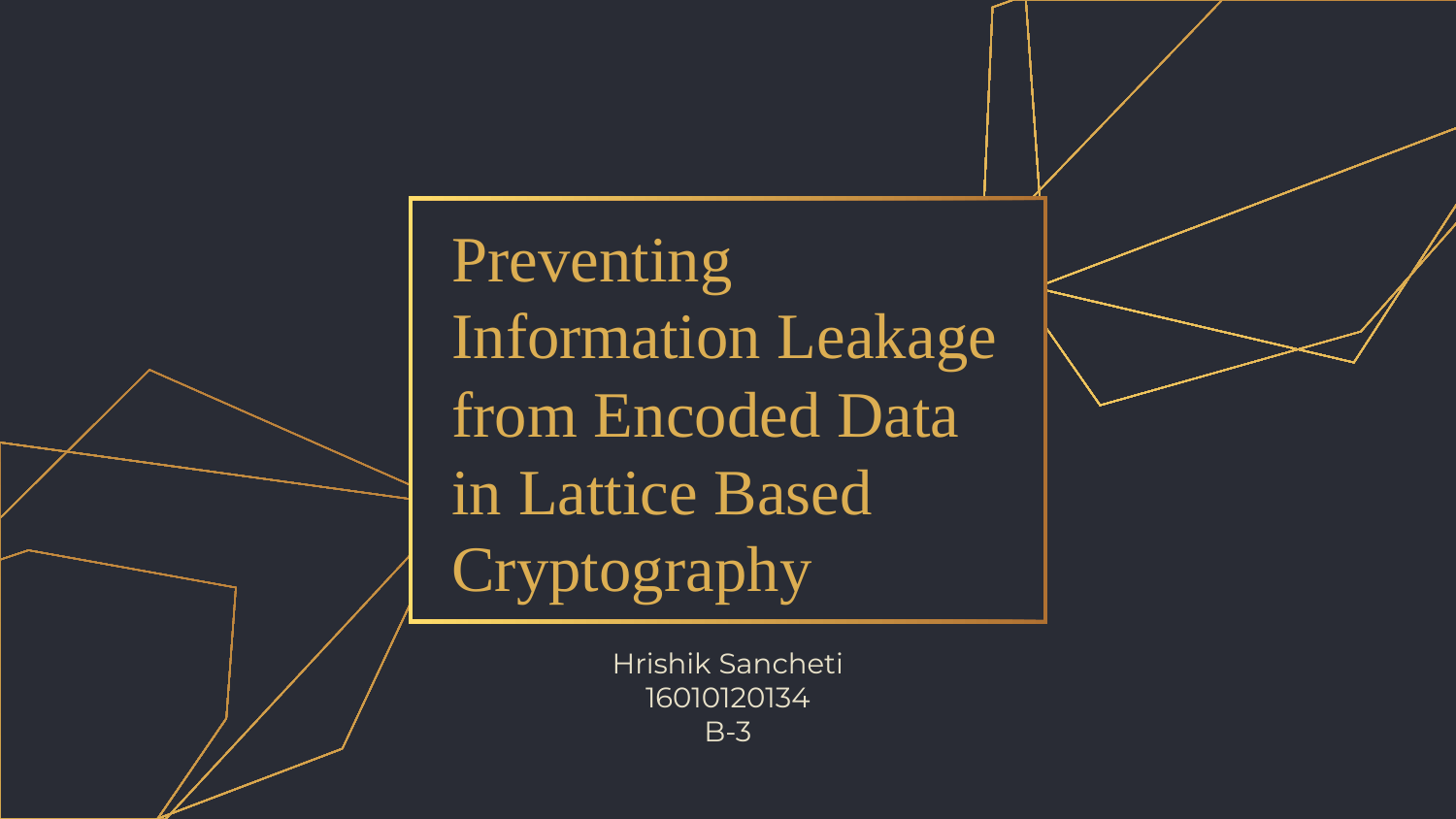

# Preventing Information Leakage from Encoded Data in Lattice Based Cryptography
Hrishik Sancheti
16010120134
B-3